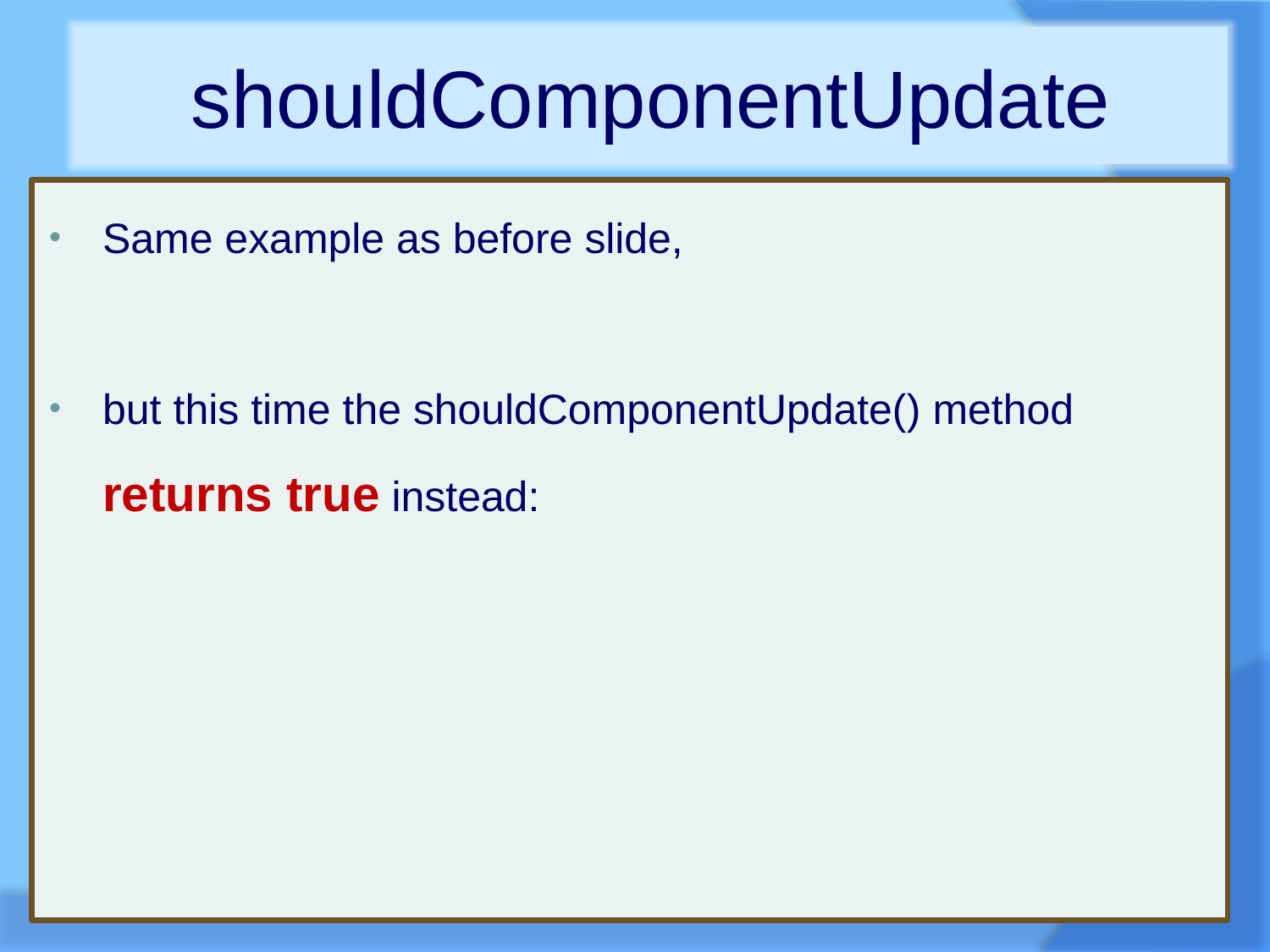

shouldComponentUpdate
Same example as before slide,

but this time the shouldComponentUpdate() method returns true instead: